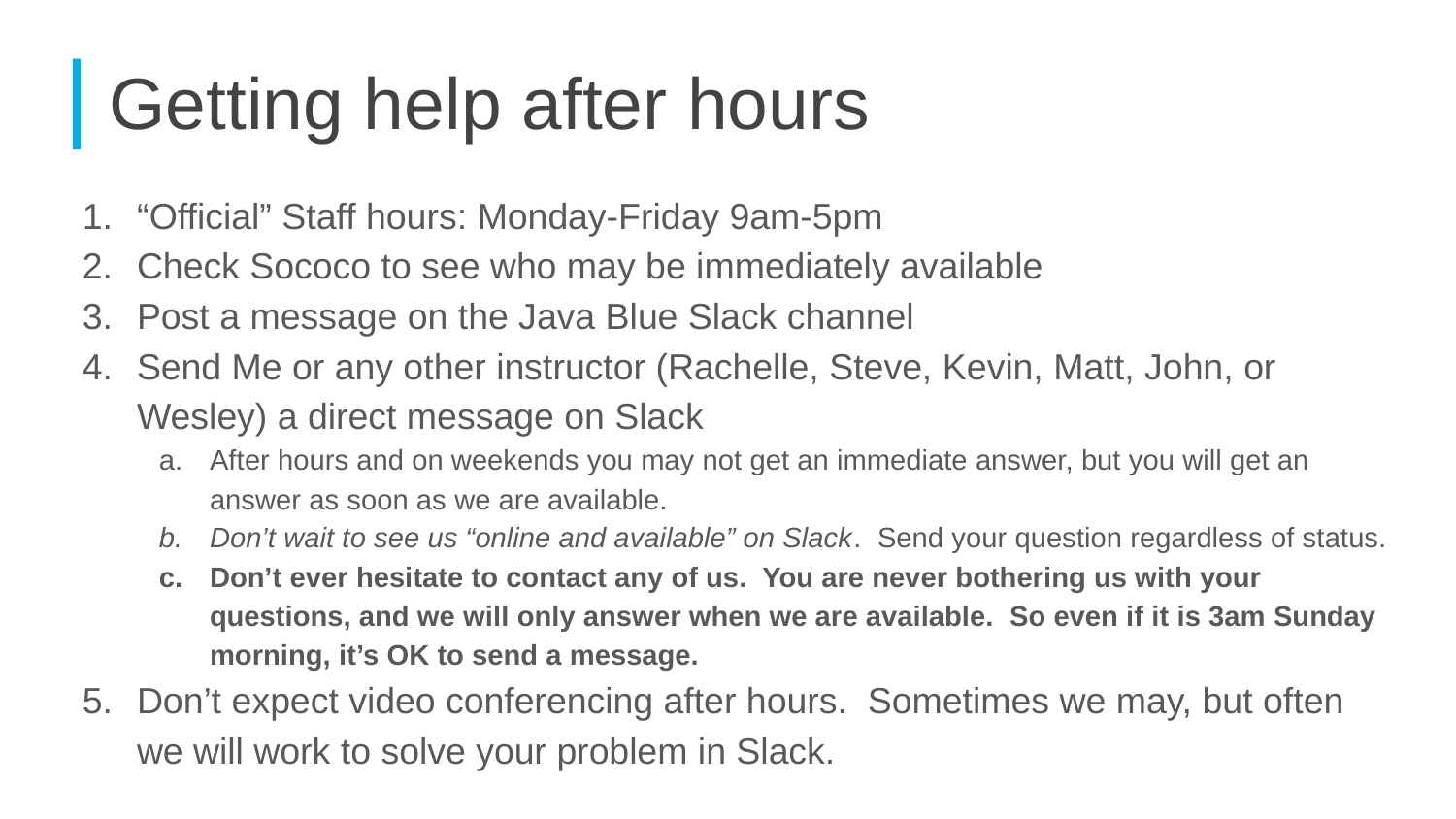

| Getting help after hours
“Official” Staff hours: Monday-Friday 9am-5pm
Check Sococo to see who may be immediately available
Post a message on the Java Blue Slack channel
Send Me or any other instructor (Rachelle, Steve, Kevin, Matt, John, or Wesley) a direct message on Slack
After hours and on weekends you may not get an immediate answer, but you will get an answer as soon as we are available.
Don’t wait to see us “online and available” on Slack.  Send your question regardless of status.
Don’t ever hesitate to contact any of us.  You are never bothering us with your questions, and we will only answer when we are available.  So even if it is 3am Sunday morning, it’s OK to send a message.
Don’t expect video conferencing after hours.  Sometimes we may, but often we will work to solve your problem in Slack.